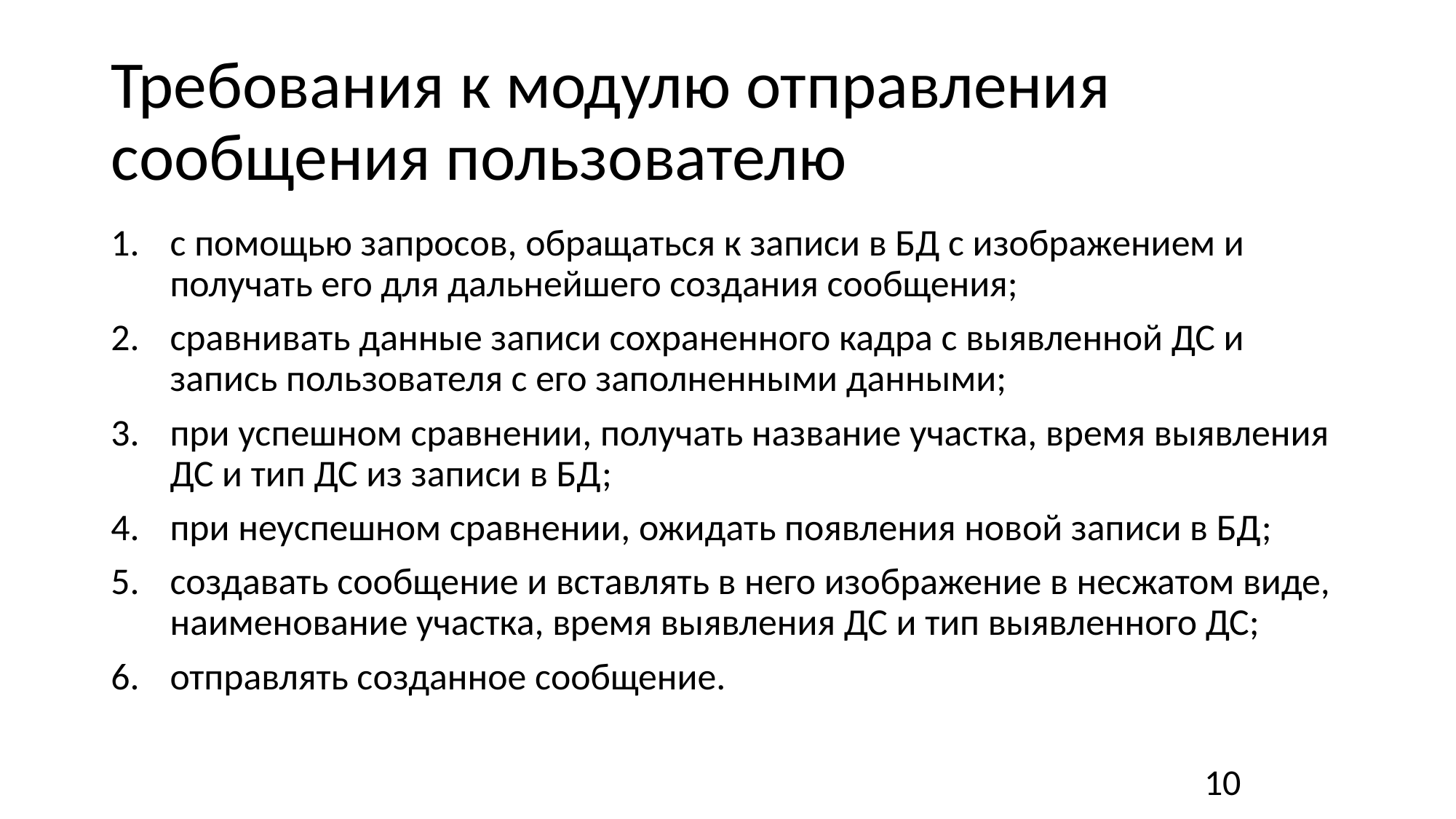

# Требования к модулю отправления сообщения пользователю
с помощью запросов, обращаться к записи в БД с изображением и получать его для дальнейшего создания сообщения;
сравнивать данные записи сохраненного кадра с выявленной ДС и запись пользователя с его заполненными данными;
при успешном сравнении, получать название участка, время выявления ДС и тип ДС из записи в БД;
при неуспешном сравнении, ожидать появления новой записи в БД;
создавать сообщение и вставлять в него изображение в несжатом виде, наименование участка, время выявления ДС и тип выявленного ДС;
отправлять созданное сообщение.

10